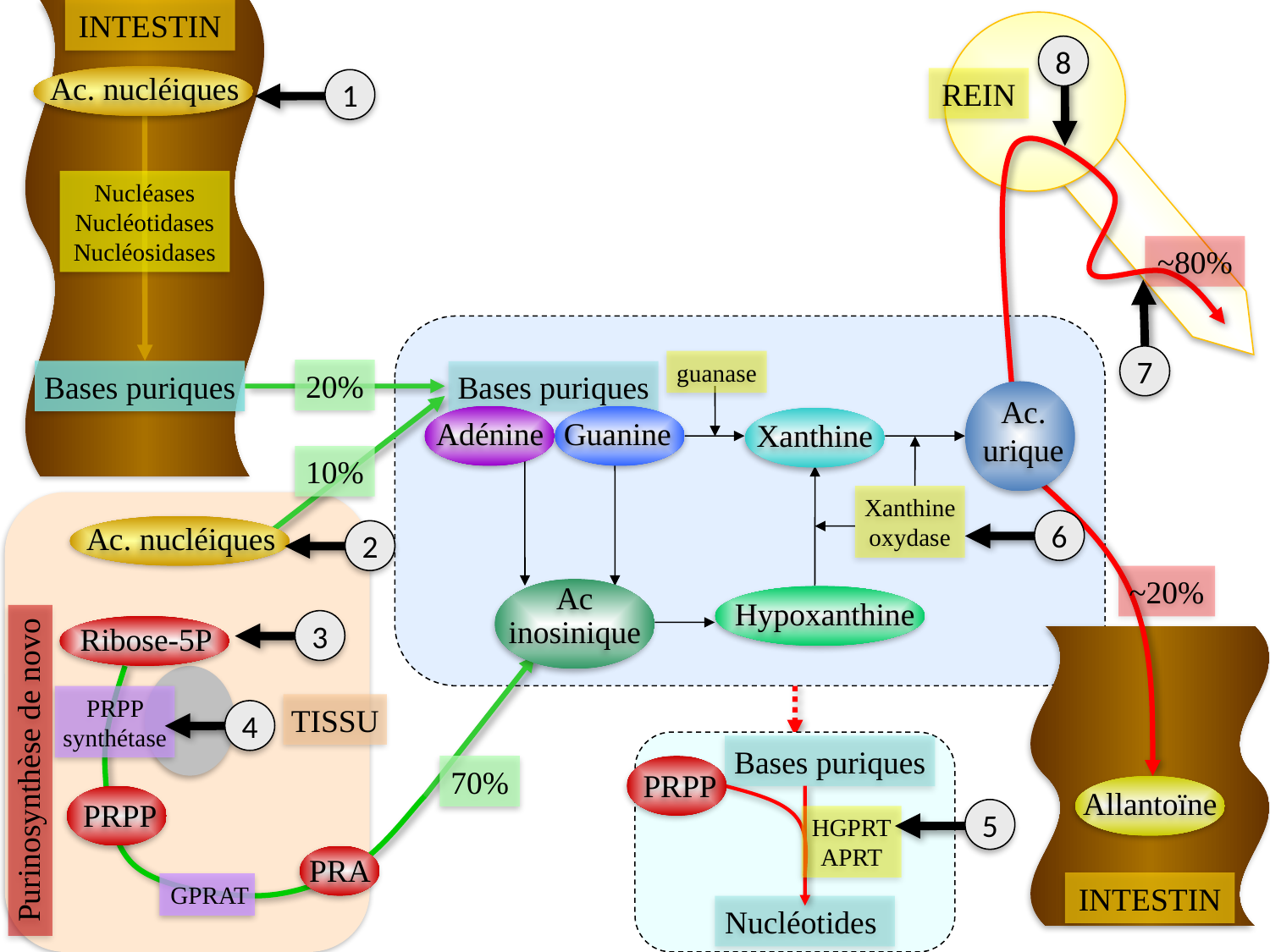

INTESTIN

8
Ac. nucléiques

REIN
1

Nucléases
Nucléotidases
Nucléosidases
~80%

7
guanase
20%
Bases puriques
Bases puriques

Ac. urique

Adénine
Guanine

Xanthine

10%

Xanthine oxydase
6
Ac. nucléiques

2

~20%
Ac inosinique

Hypoxanthine
3
Ribose-5P

PRPP synthétase

TISSU
4

Bases puriques
Purinosynthèse de novo
70%

PRPP

Allantoïne

PRPP

5
HGPRT
APRT

PRA

INTESTIN
GPRAT
Nucléotides